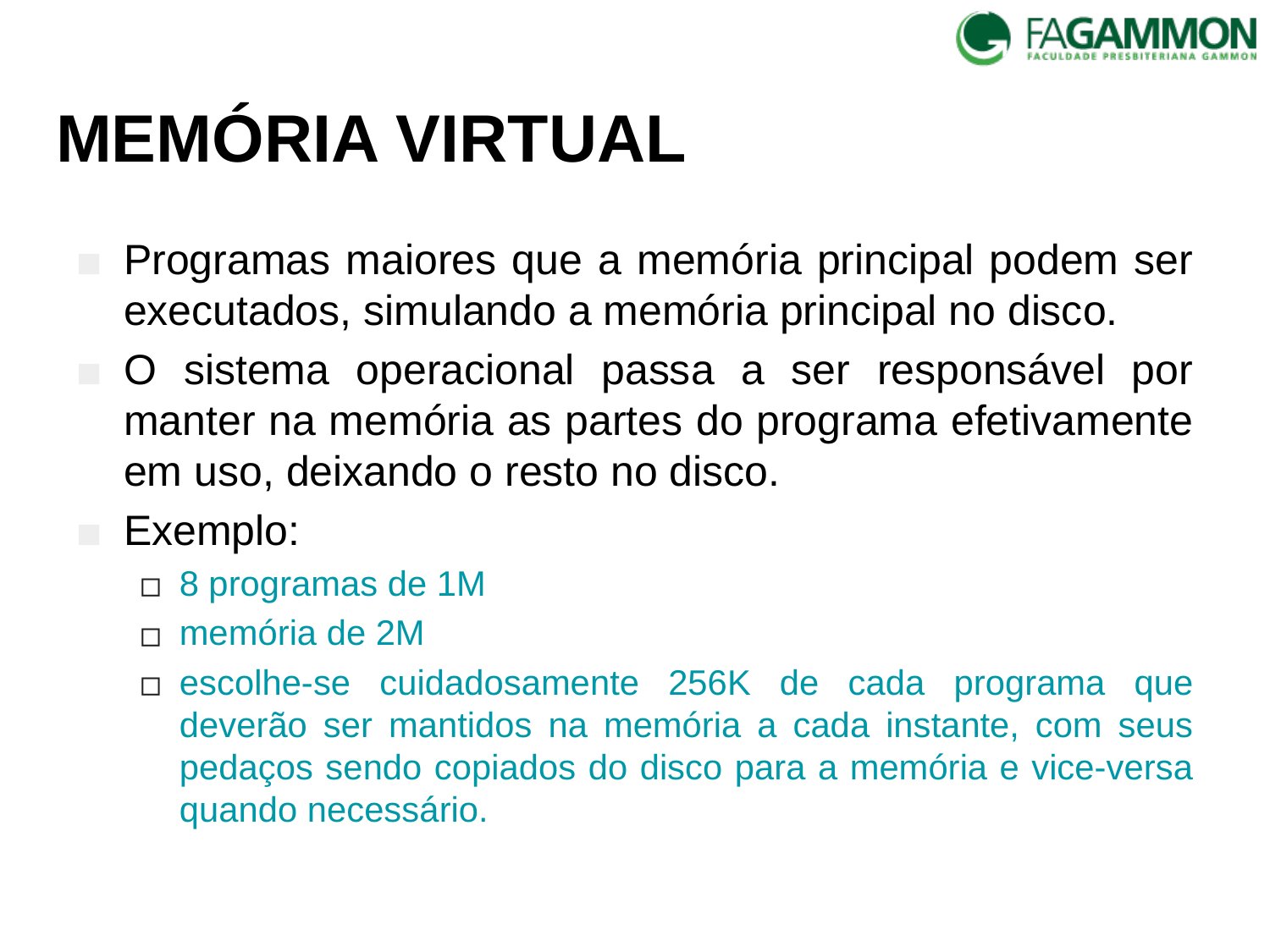

# MEMÓRIA VIRTUAL
Programas maiores que a memória principal podem ser executados, simulando a memória principal no disco.
O sistema operacional passa a ser responsável por manter na memória as partes do programa efetivamente em uso, deixando o resto no disco.
Exemplo:
8 programas de 1M
memória de 2M
escolhe-se cuidadosamente 256K de cada programa que deverão ser mantidos na memória a cada instante, com seus pedaços sendo copiados do disco para a memória e vice-versa quando necessário.